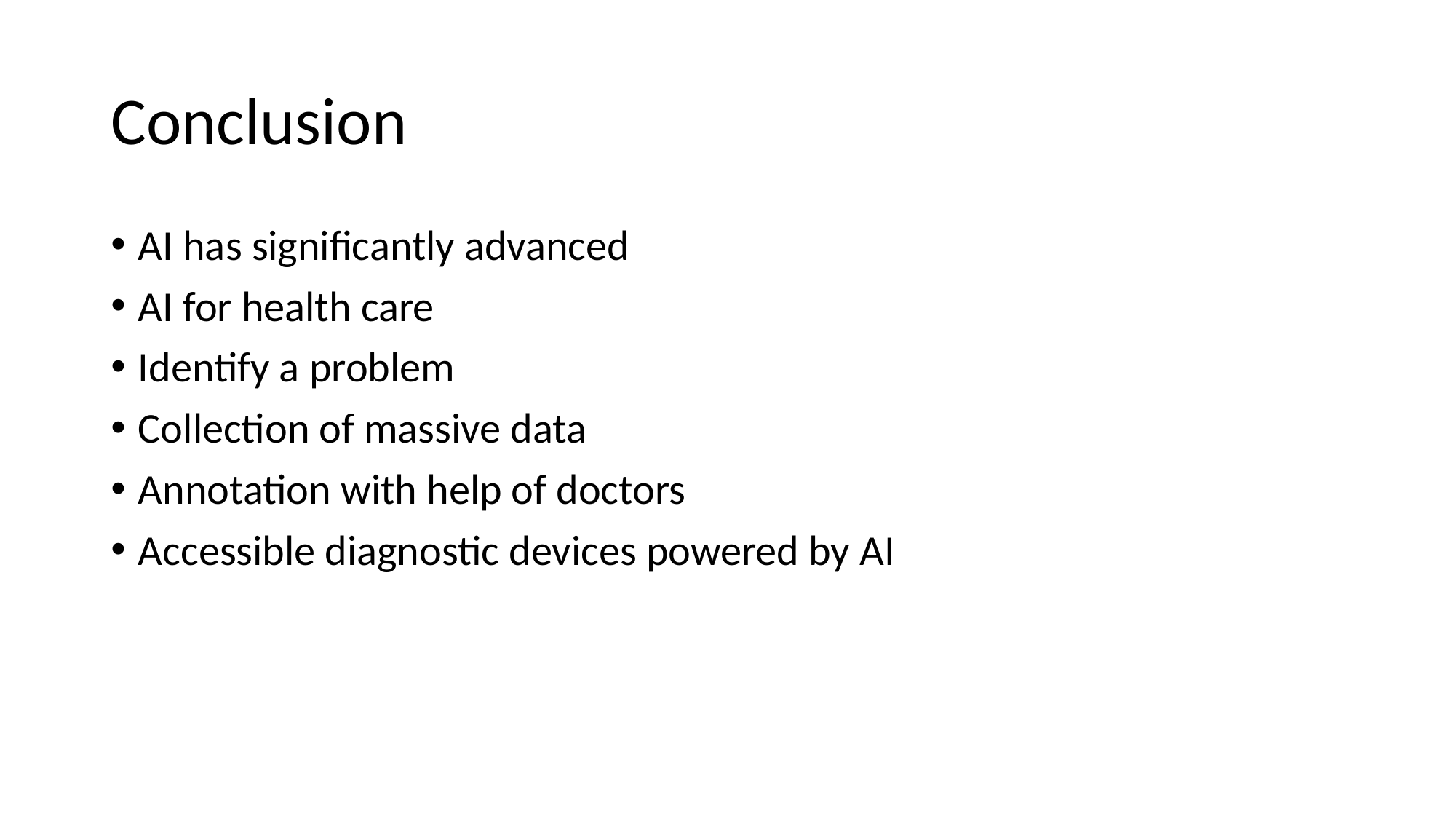

# Conclusion
AI has significantly advanced
AI for health care
Identify a problem
Collection of massive data
Annotation with help of doctors
Accessible diagnostic devices powered by AI